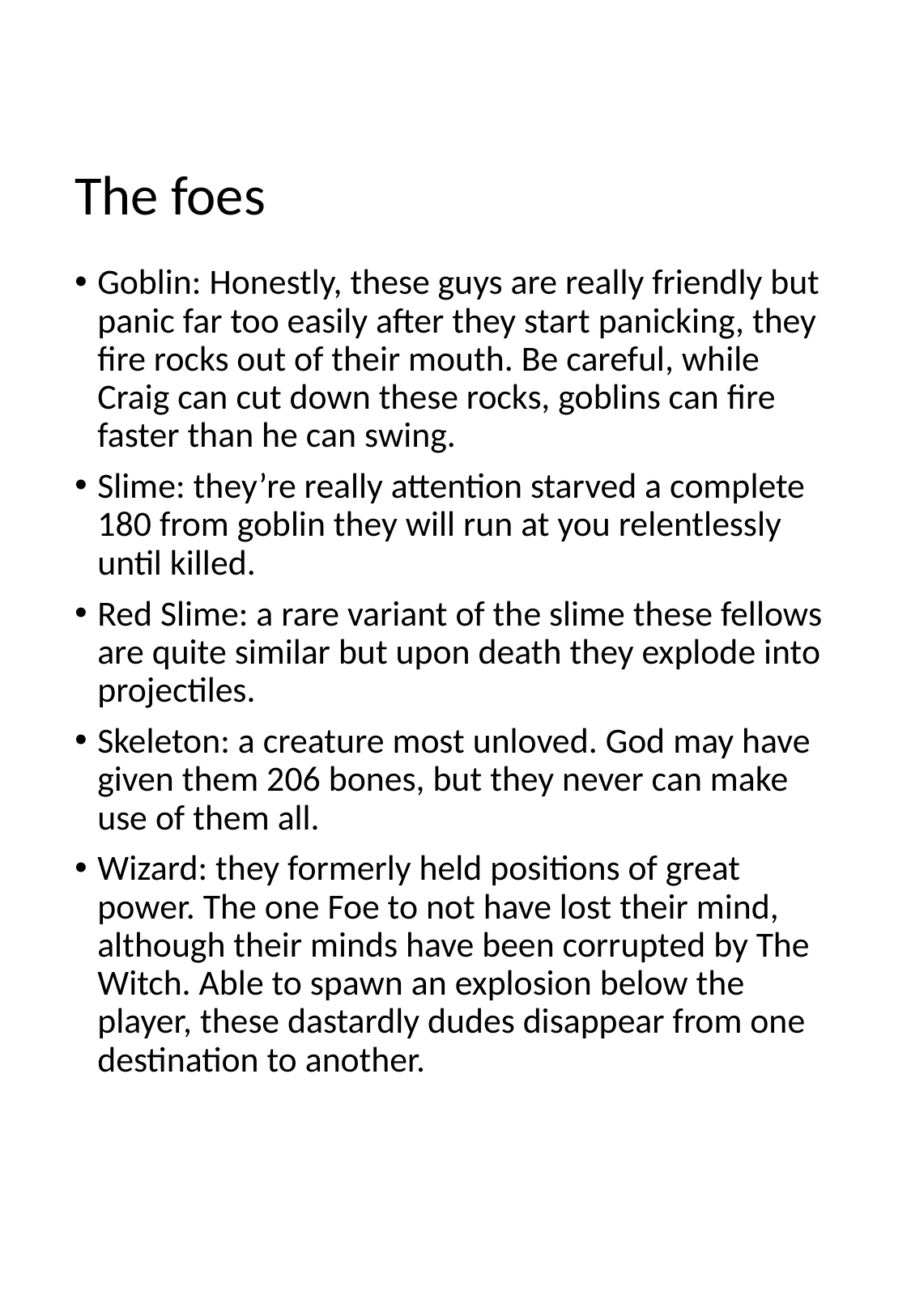

# The foes
Goblin: Honestly, these guys are really friendly but panic far too easily after they start panicking, they fire rocks out of their mouth. Be careful, while Craig can cut down these rocks, goblins can fire faster than he can swing.
Slime: they’re really attention starved a complete 180 from goblin they will run at you relentlessly until killed.
Red Slime: a rare variant of the slime these fellows are quite similar but upon death they explode into projectiles.
Skeleton: a creature most unloved. God may have given them 206 bones, but they never can make use of them all.
Wizard: they formerly held positions of great power. The one Foe to not have lost their mind, although their minds have been corrupted by The Witch. Able to spawn an explosion below the player, these dastardly dudes disappear from one destination to another.